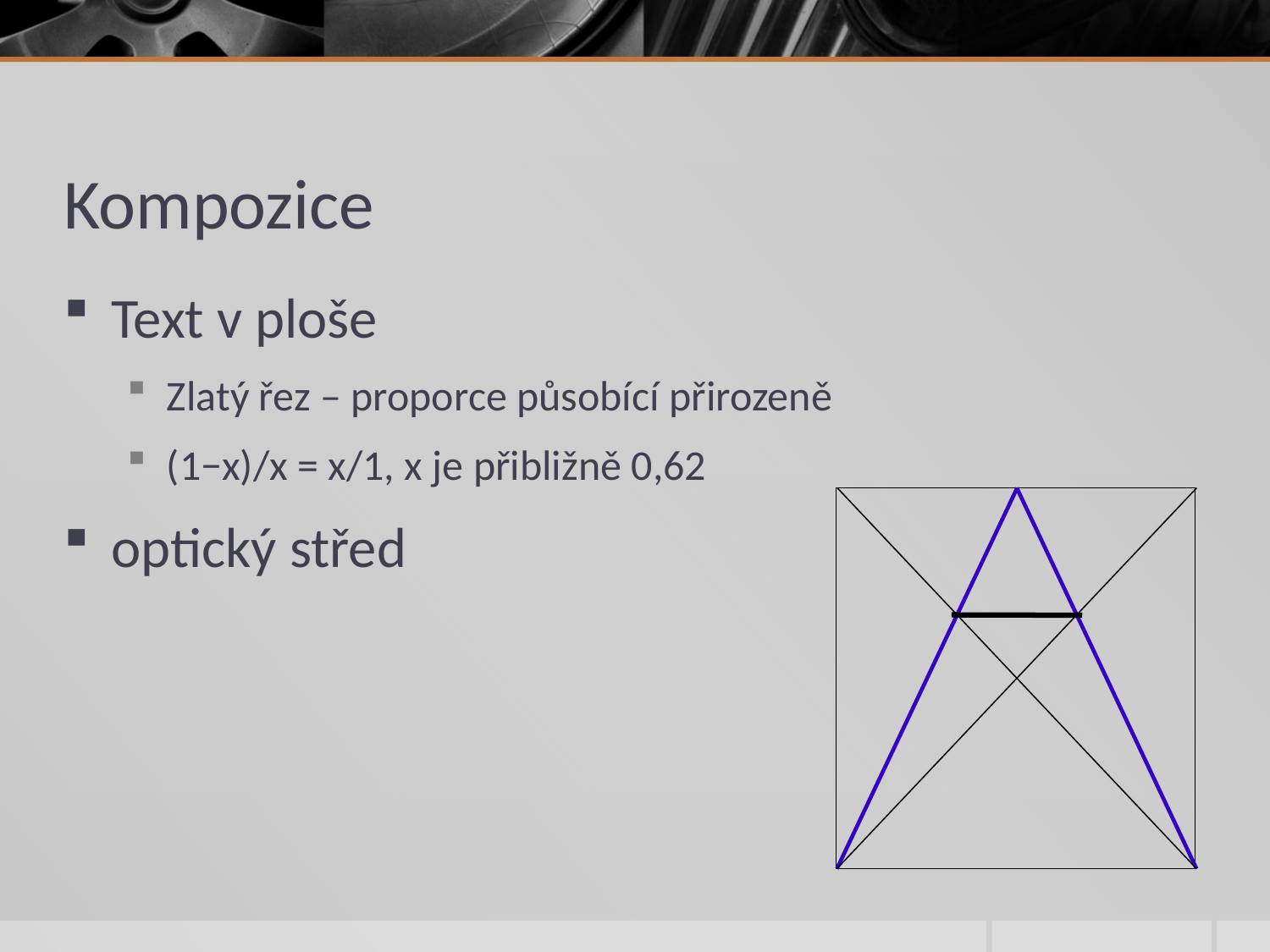

# Kompozice
Text v ploše
Zlatý řez – proporce působící přirozeně
(1−x)/x = x/1, x je přibližně 0,62
optický střed